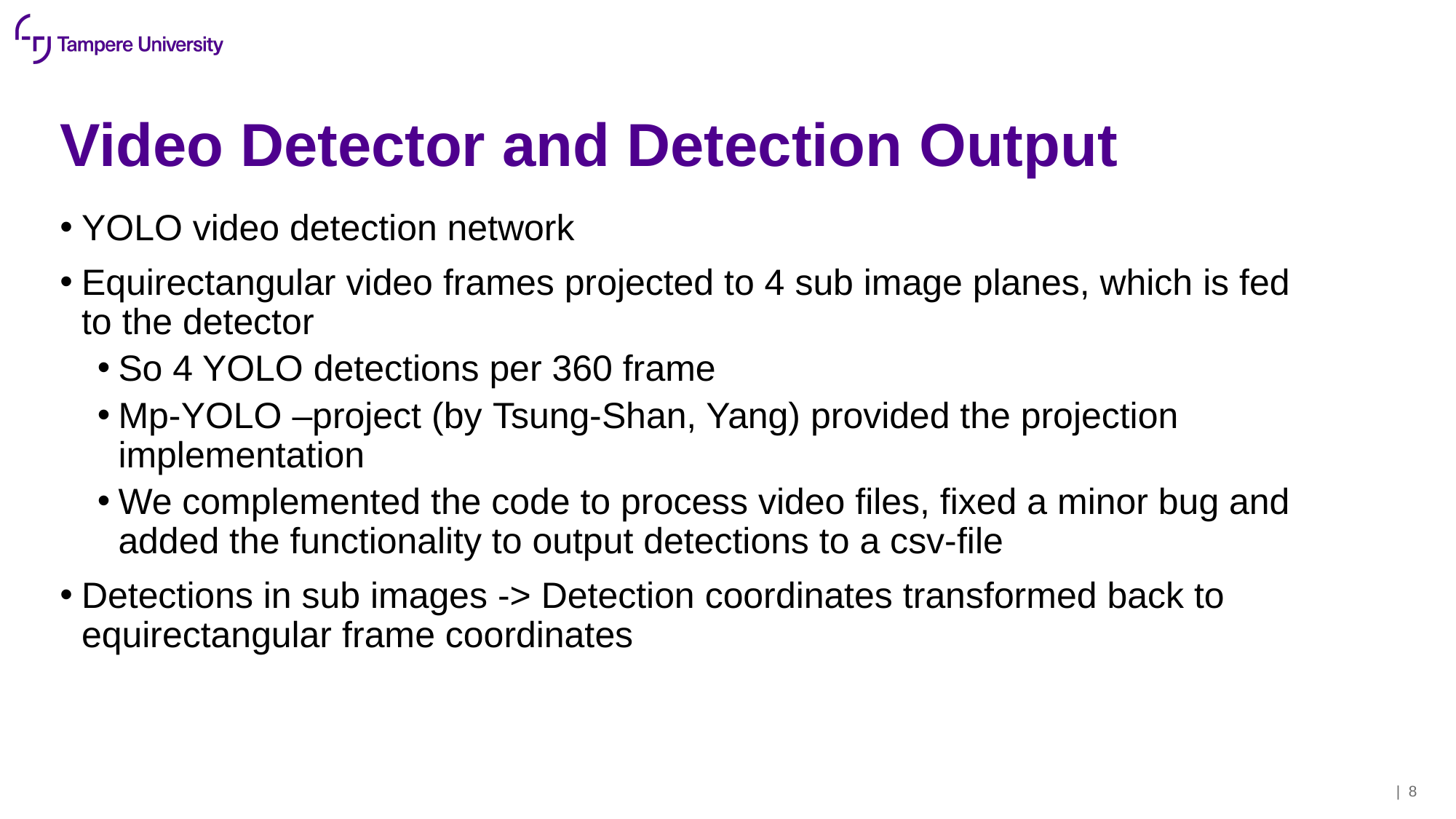

# Video Detector and Detection Output
YOLO video detection network
Equirectangular video frames projected to 4 sub image planes, which is fed to the detector
So 4 YOLO detections per 360 frame
Mp-YOLO –project (by Tsung-Shan, Yang) provided the projection implementation
We complemented the code to process video files, fixed a minor bug and added the functionality to output detections to a csv-file
Detections in sub images -> Detection coordinates transformed back to equirectangular frame coordinates
|  8